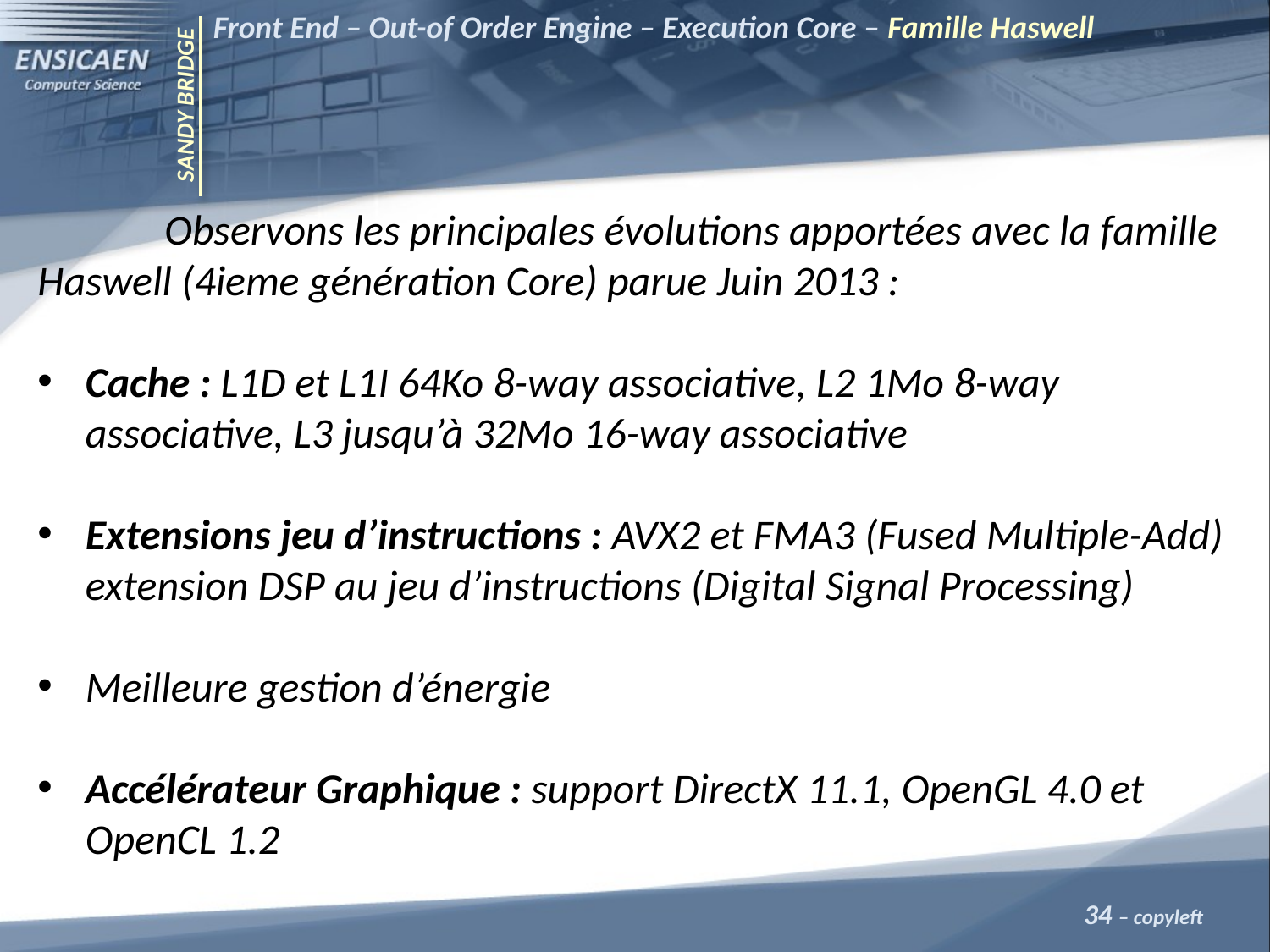

Front End – Out-of Order Engine – Execution Core – Famille Haswell
SANDY BRIDGE
	Observons les principales évolutions apportées avec la famille Haswell (4ieme génération Core) parue Juin 2013 :

Cache : L1D et L1I 64Ko 8-way associative, L2 1Mo 8-way associative, L3 jusqu’à 32Mo 16-way associative

Extensions jeu d’instructions : AVX2 et FMA3 (Fused Multiple-Add) extension DSP au jeu d’instructions (Digital Signal Processing)

Meilleure gestion d’énergie

Accélérateur Graphique : support DirectX 11.1, OpenGL 4.0 et OpenCL 1.2
34 – copyleft